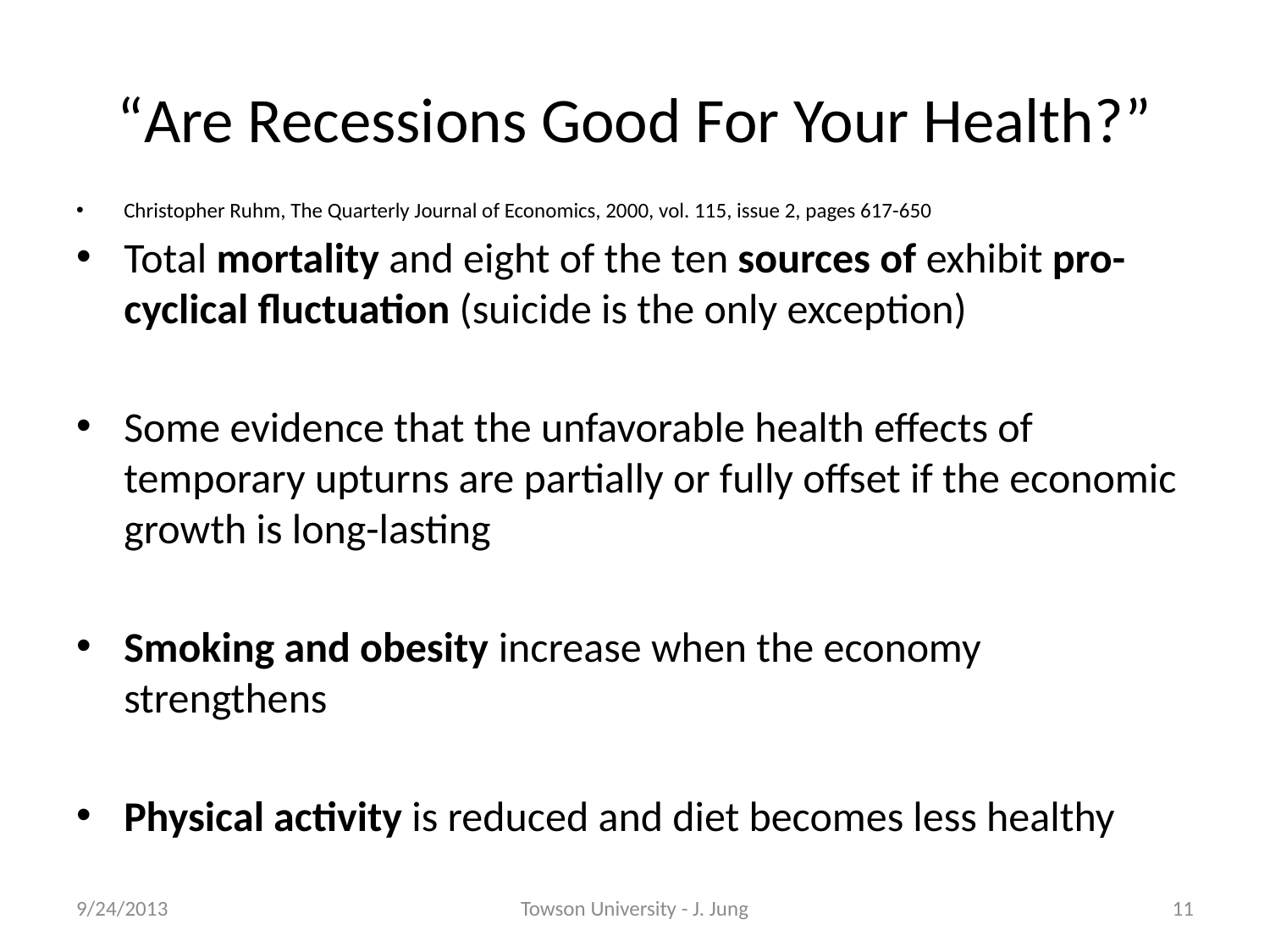

# “Are Recessions Good For Your Health?”
Christopher Ruhm, The Quarterly Journal of Economics, 2000, vol. 115, issue 2, pages 617-650
Total mortality and eight of the ten sources of exhibit pro-cyclical fluctuation (suicide is the only exception)

Some evidence that the unfavorable health effects of temporary upturns are partially or fully offset if the economic growth is long-lasting

Smoking and obesity increase when the economy strengthens

Physical activity is reduced and diet becomes less healthy
9/24/2013
Towson University - J. Jung
11